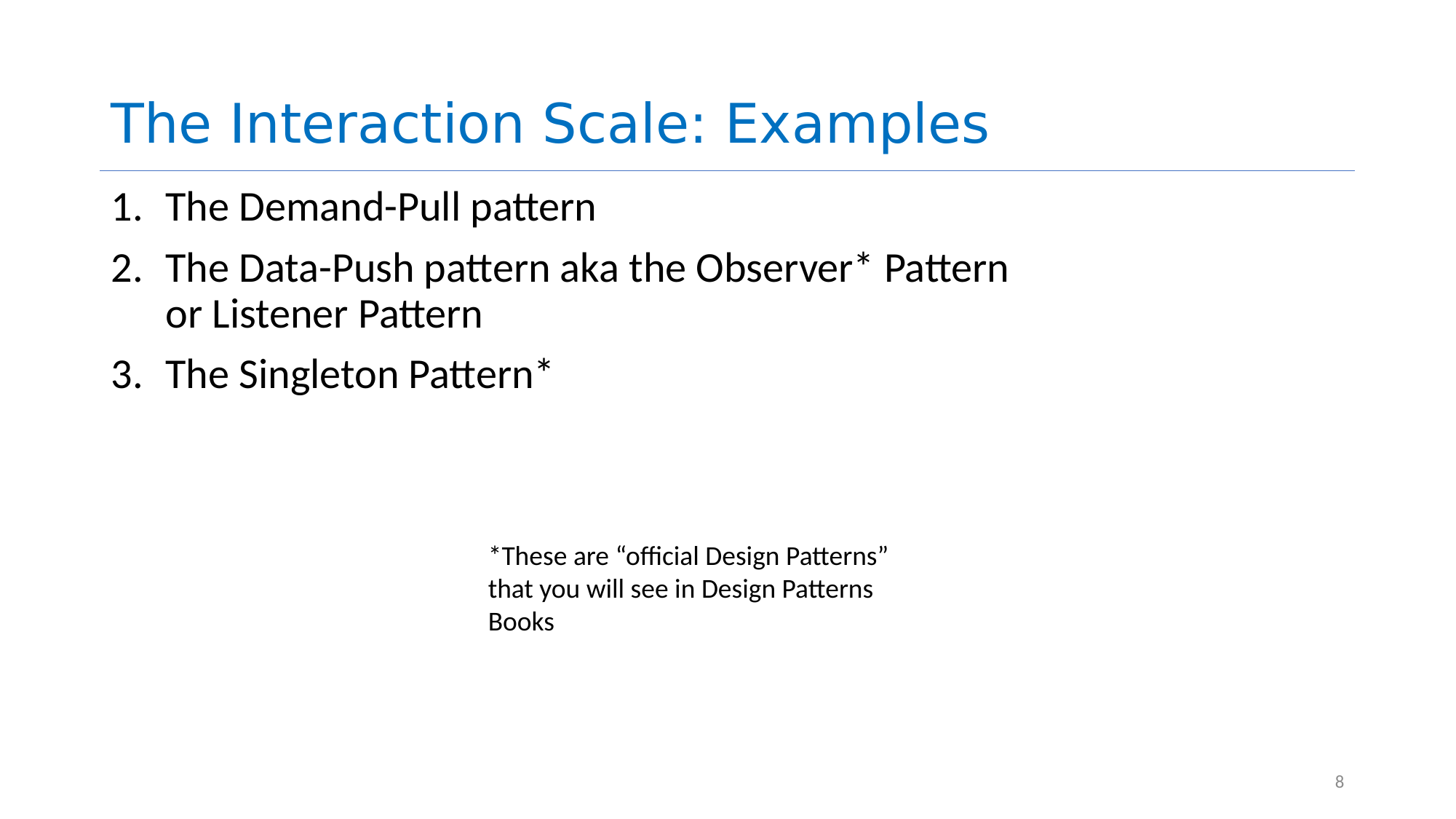

# The Interaction Scale: Examples
The Demand-Pull pattern
The Data-Push pattern aka the Observer* Pattern or Listener Pattern
The Singleton Pattern*

*These are “official Design Patterns” that you will see in Design Patterns Books
8